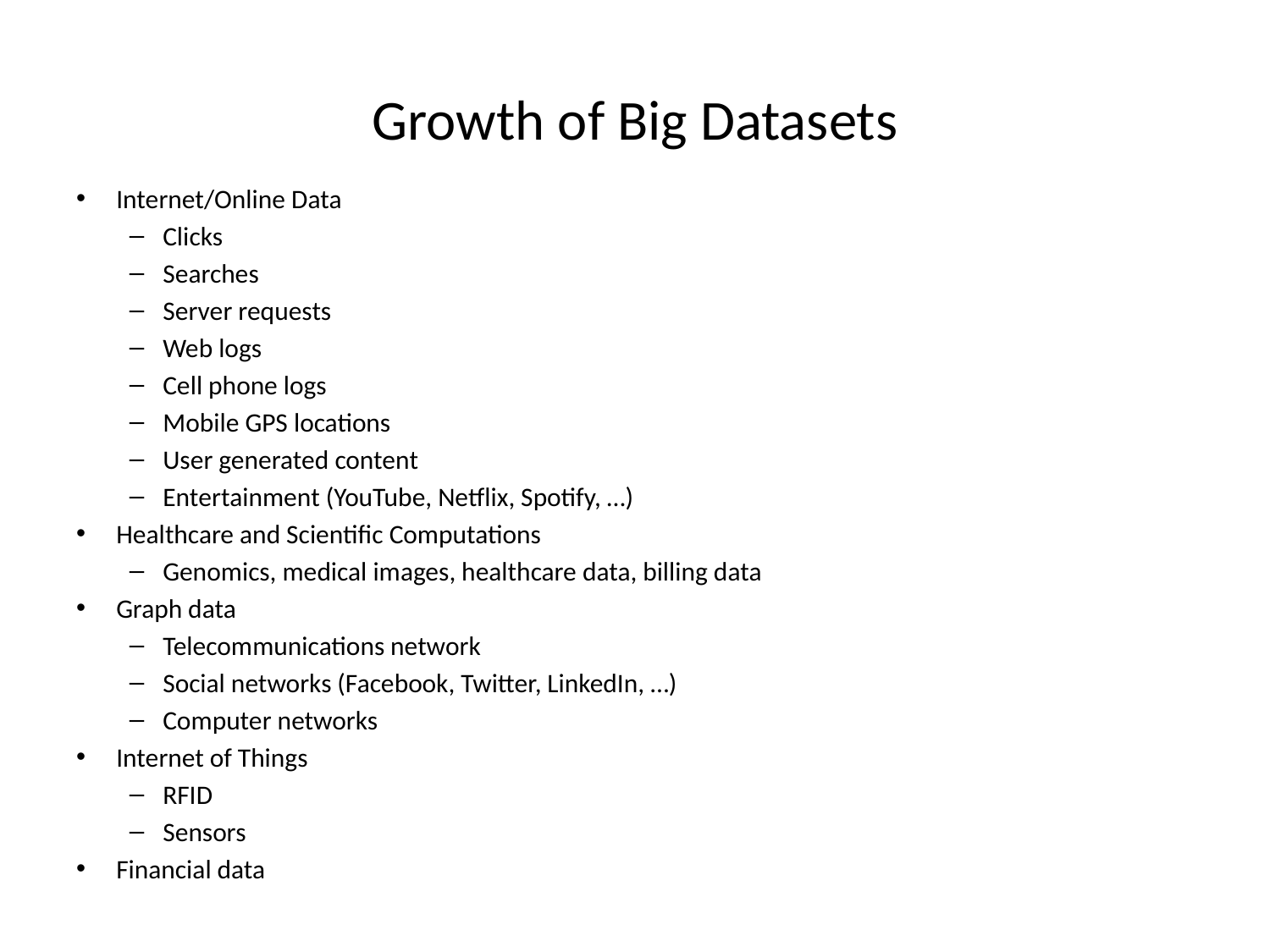

# Growth of Big Datasets
Internet/Online Data
Clicks
Searches
Server requests
Web logs
Cell phone logs
Mobile GPS locations
User generated content
Entertainment (YouTube, Netflix, Spotify, …)
Healthcare and Scientific Computations
Genomics, medical images, healthcare data, billing data
Graph data
Telecommunications network
Social networks (Facebook, Twitter, LinkedIn, …)
Computer networks
Internet of Things
RFID
Sensors
Financial data